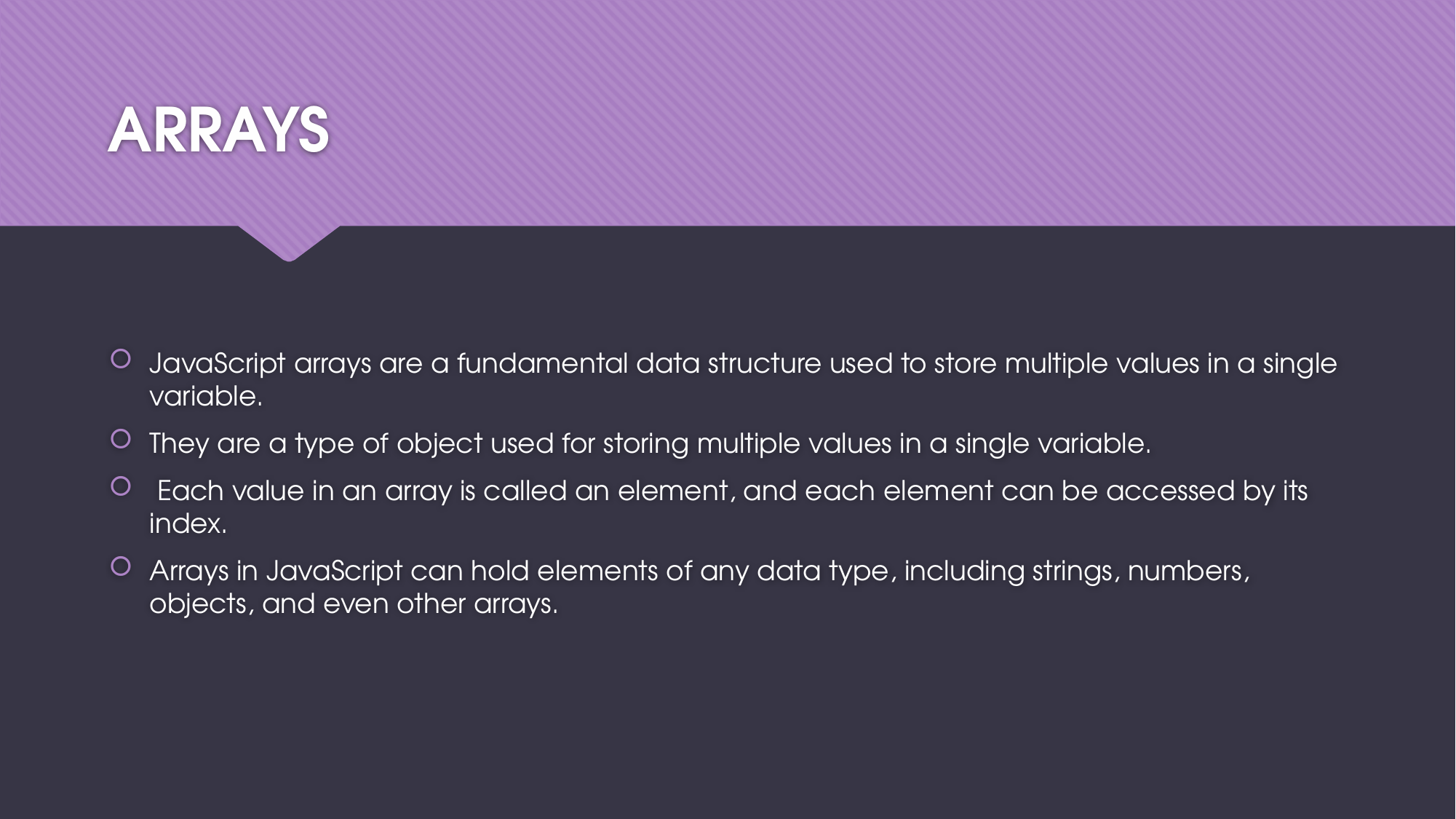

# ARRAYS
JavaScript arrays are a fundamental data structure used to store multiple values in a single variable.
They are a type of object used for storing multiple values in a single variable.
 Each value in an array is called an element, and each element can be accessed by its index.
Arrays in JavaScript can hold elements of any data type, including strings, numbers, objects, and even other arrays.